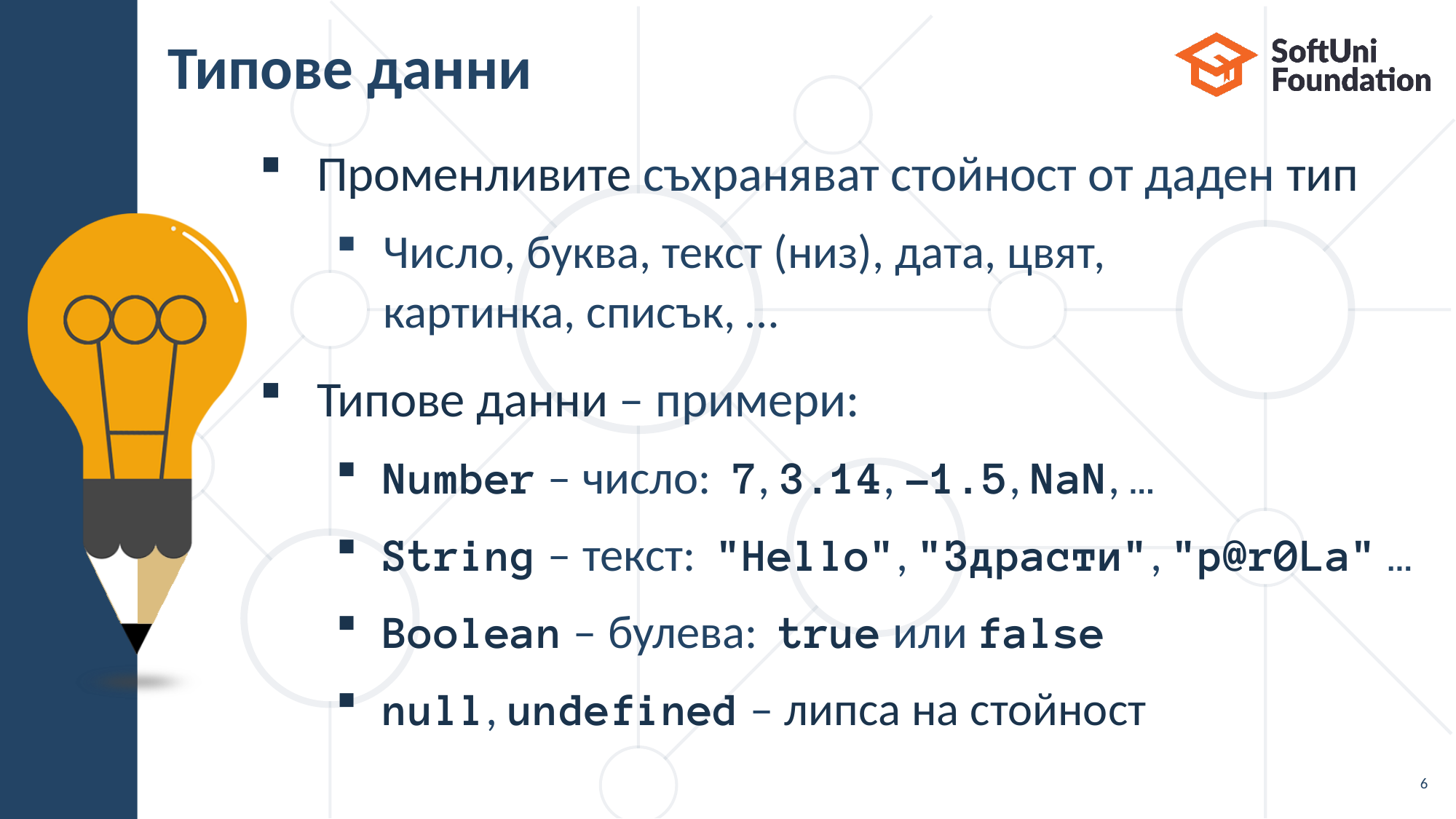

# Типове данни
Променливите съхраняват стойност от даден тип
Число, буква, текст (низ), дата, цвят,
картинка, списък, …
Типове данни – примери:
Number – число:  7, 3.14, -1.5, NaN, …
String – текст:  "Hello", "Здрасти", "p@r0La" …
Boolean – булева:  true или false
null, undefined – липса на стойност
6